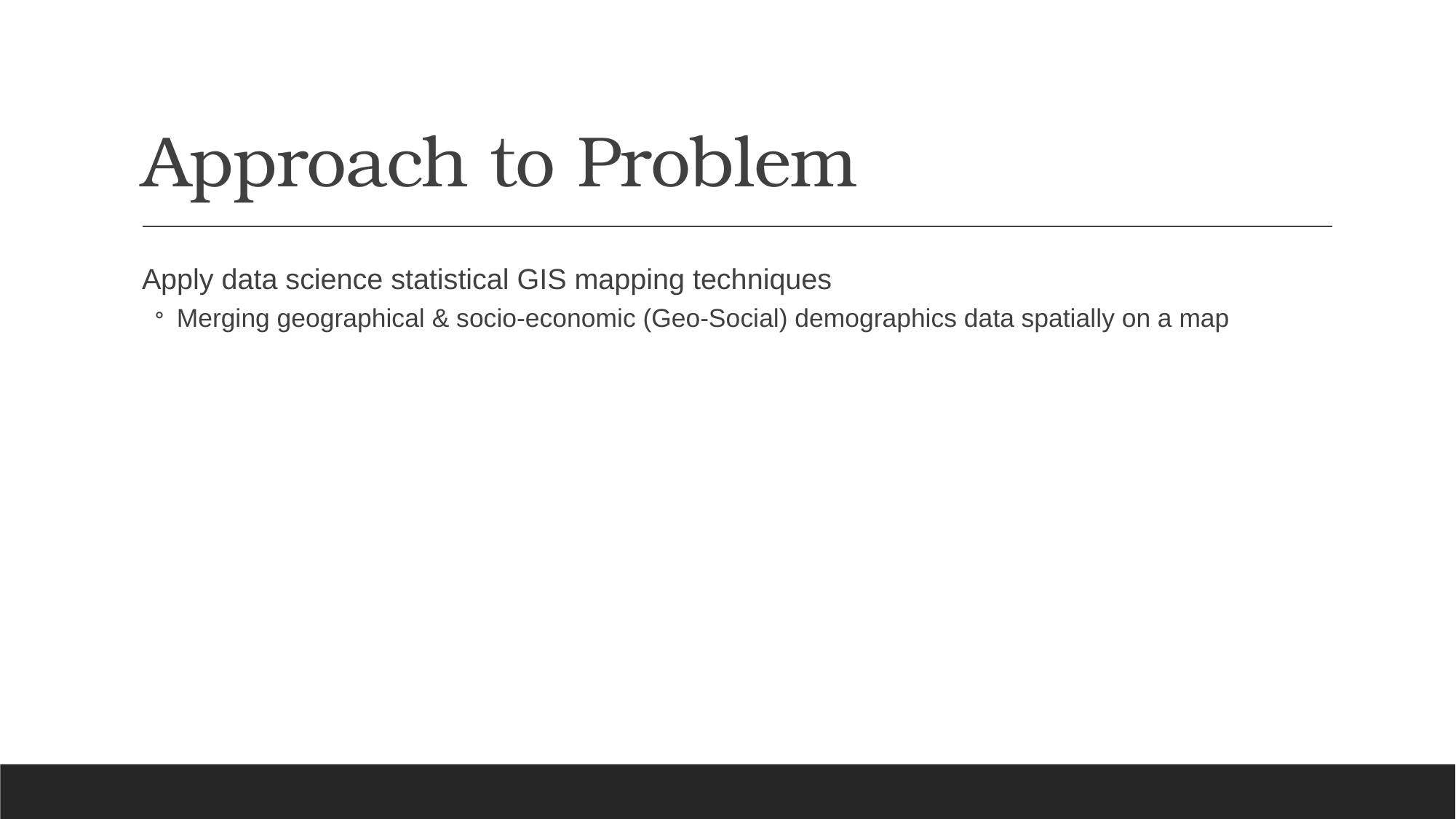

# Approach to Problem
Apply data science statistical GIS mapping techniques
Merging geographical & socio-economic (Geo-Social) demographics data spatially on a map